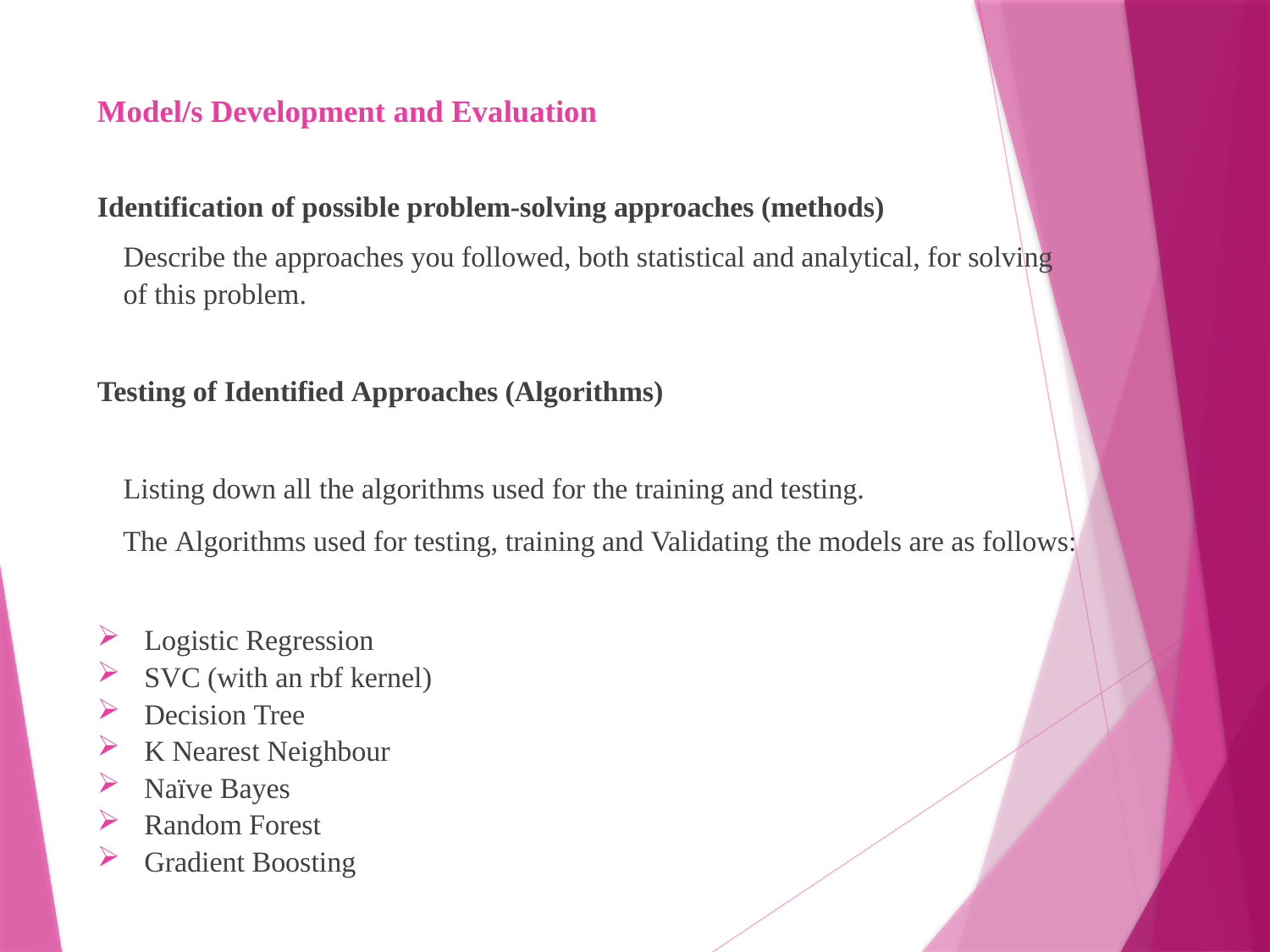

# Model/s Development and Evaluation
Identification of possible problem-solving approaches (methods)
Describe the approaches you followed, both statistical and analytical, for solving of this problem.

Testing of Identified Approaches (Algorithms)

Listing down all the algorithms used for the training and testing.
The Algorithms used for testing, training and Validating the models are as follows:

Logistic Regression
SVC (with an rbf kernel)
Decision Tree
K Nearest Neighbour
Naïve Bayes
Random Forest
Gradient Boosting